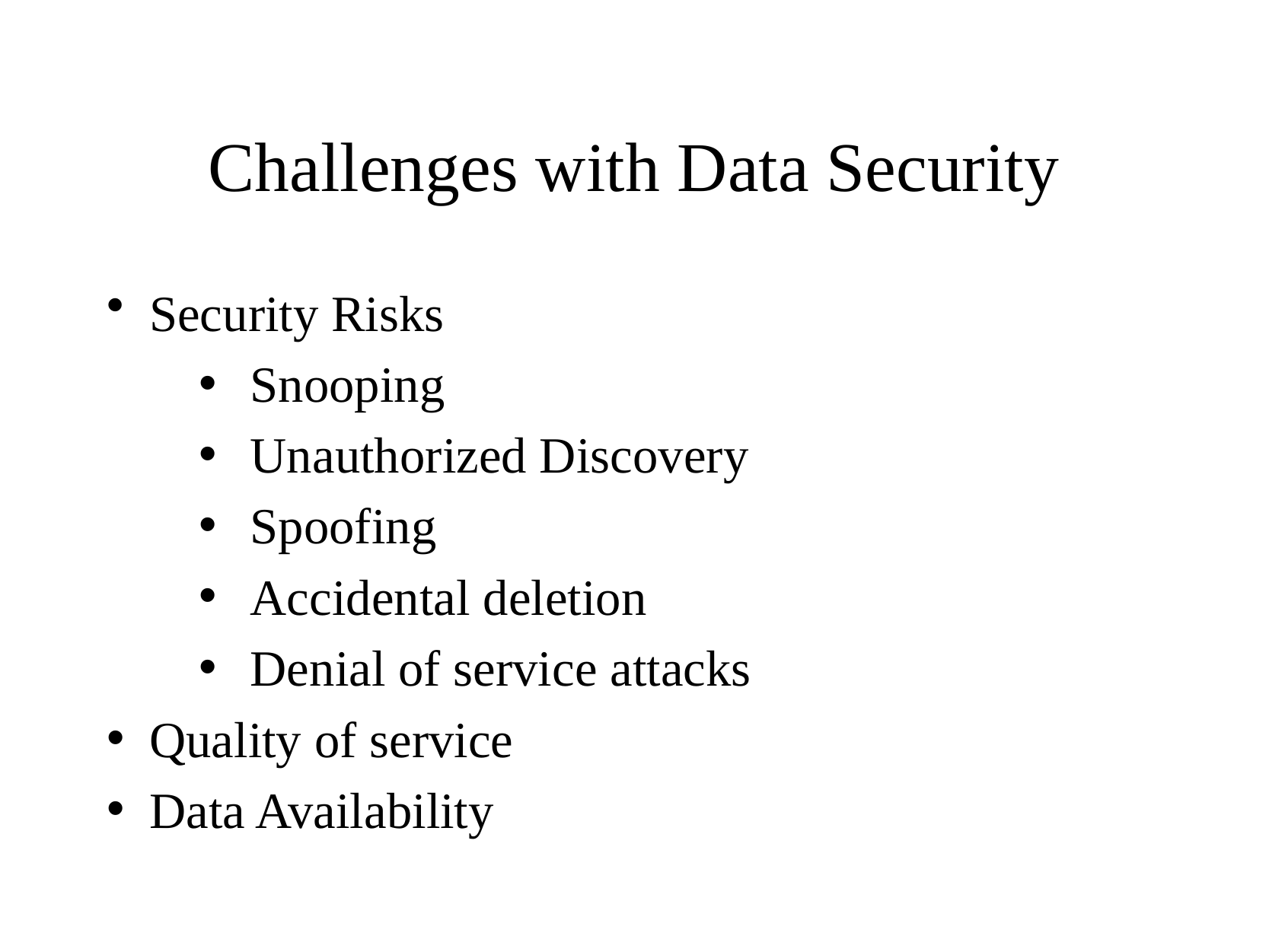

# Challenges with Data Security
Security Risks
Snooping
Unauthorized Discovery
Spoofing
Accidental deletion
Denial of service attacks
Quality of service
Data Availability